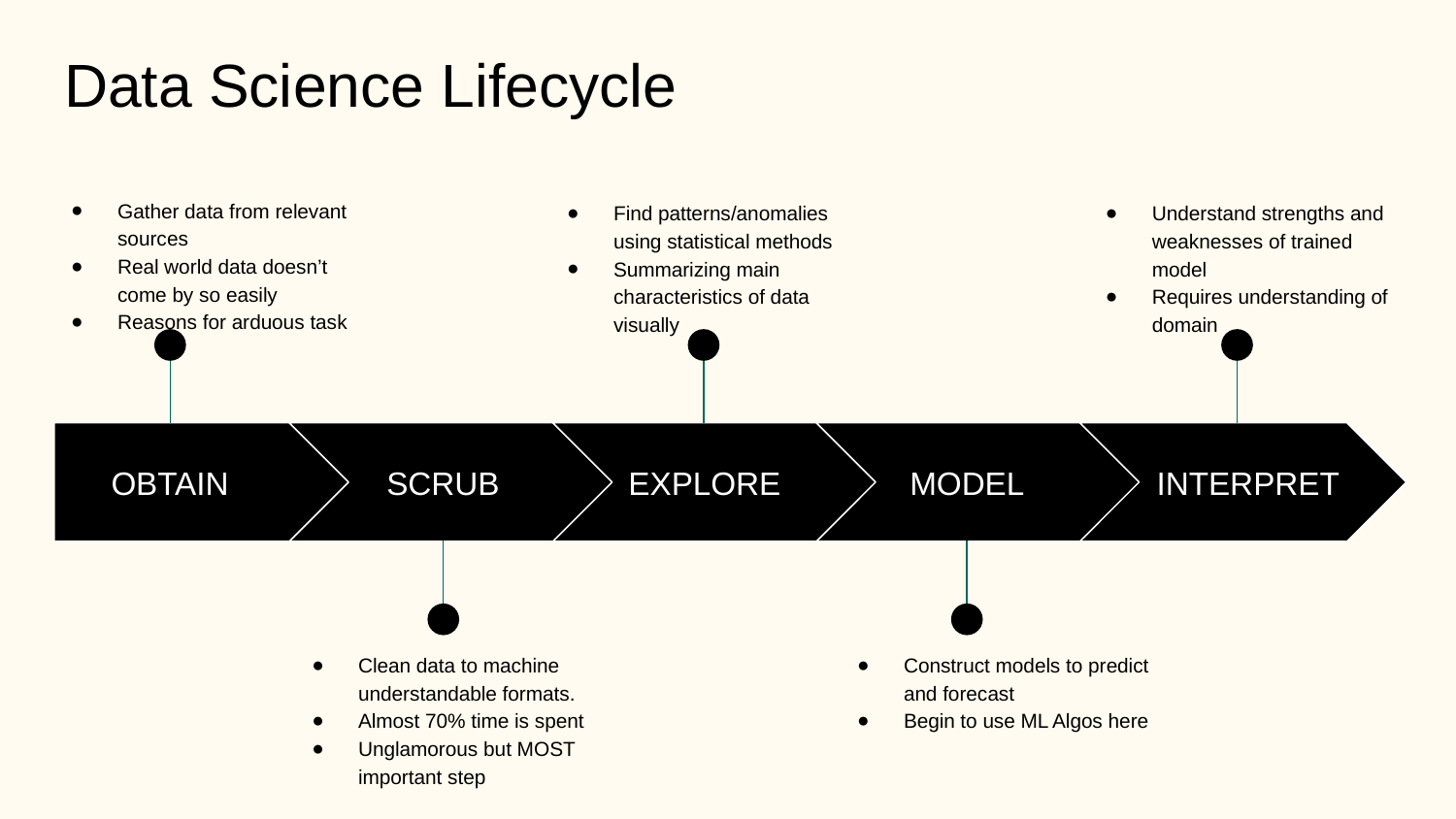

Data Science Lifecycle
Gather data from relevant sources
Real world data doesn’t come by so easily
Reasons for arduous task
Find patterns/anomalies using statistical methods
Summarizing main characteristics of data visually
Understand strengths and weaknesses of trained model
Requires understanding of domain

OBTAIN
SCRUB
EXPLORE
MODEL
INTERPRET

Clean data to machine understandable formats.
Almost 70% time is spent
Unglamorous but MOST important step
Construct models to predict and forecast
Begin to use ML Algos here